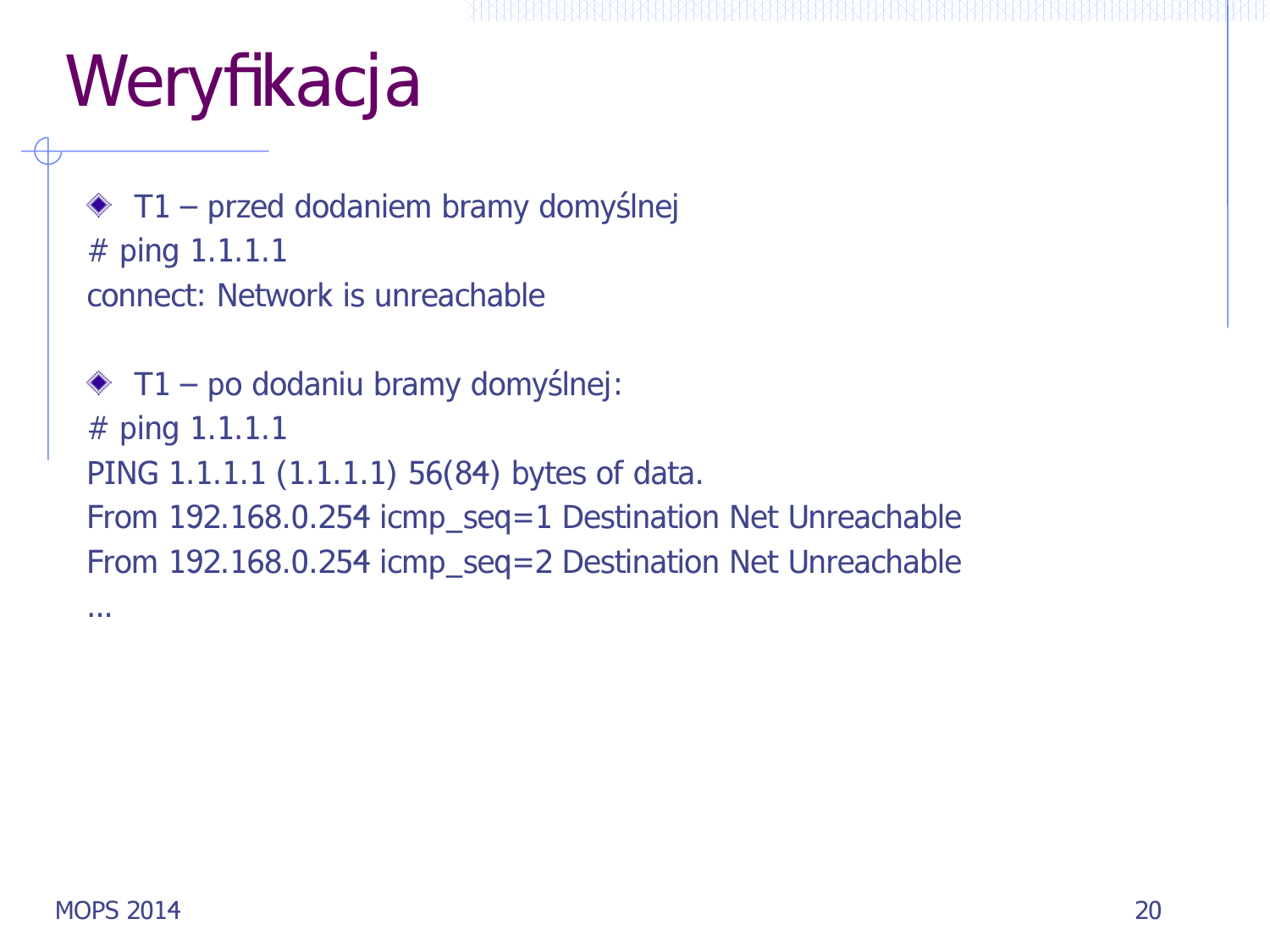

# Weryfikacja
T1 – przed dodaniem bramy domyślnej
# ping 1.1.1.1
connect: Network is unreachable

T1 – po dodaniu bramy domyślnej:
# ping 1.1.1.1
PING 1.1.1.1 (1.1.1.1) 56(84) bytes of data.
From 192.168.0.254 icmp_seq=1 Destination Net Unreachable
From 192.168.0.254 icmp_seq=2 Destination Net Unreachable
…

MOPS 2014
20